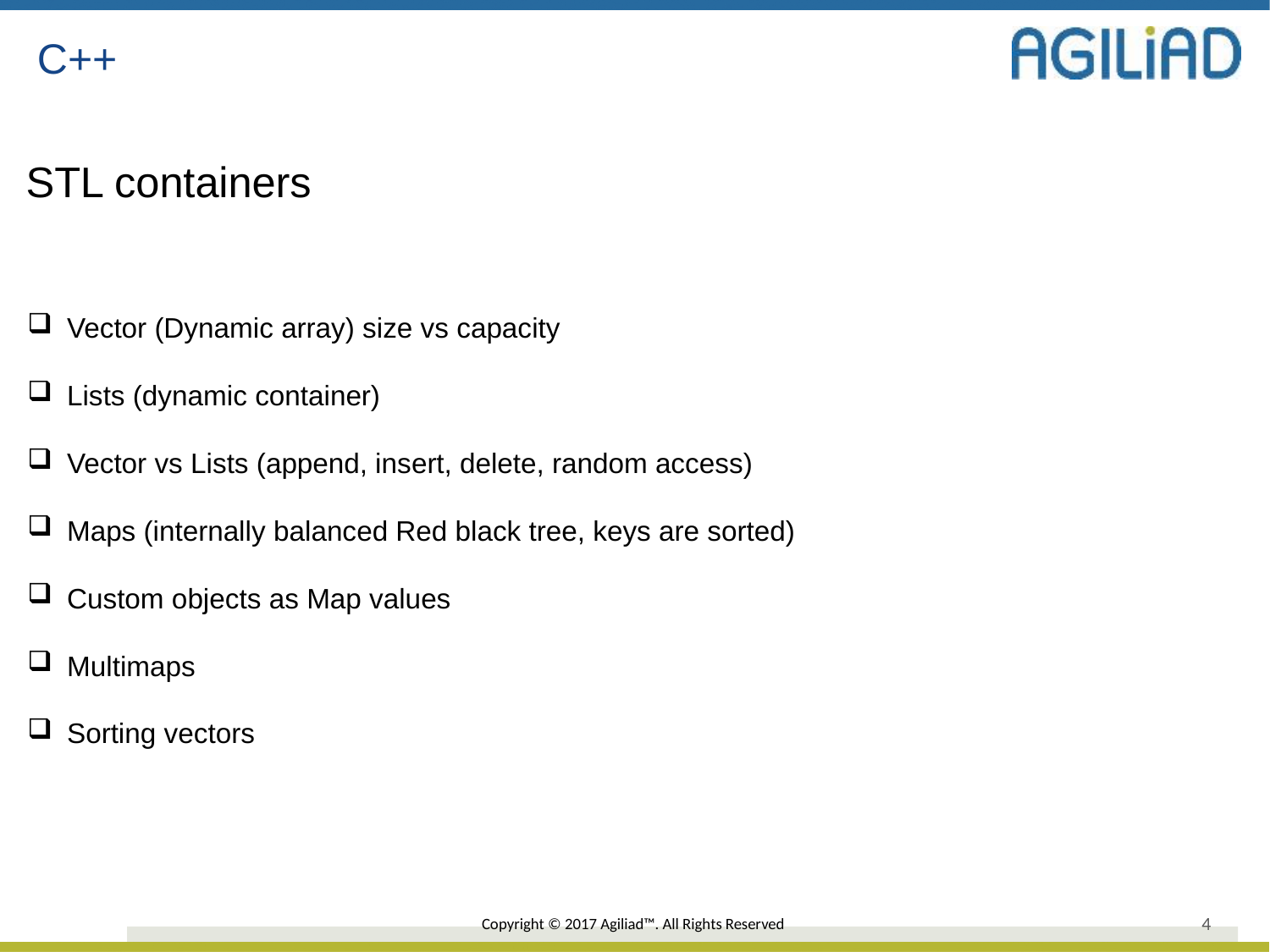

C++

STL containers

Vector (Dynamic array) size vs capacity

Lists (dynamic container)

Vector vs Lists (append, insert, delete, random access)

Maps (internally balanced Red black tree, keys are sorted)

Custom objects as Map values

Multimaps

Sorting vectors